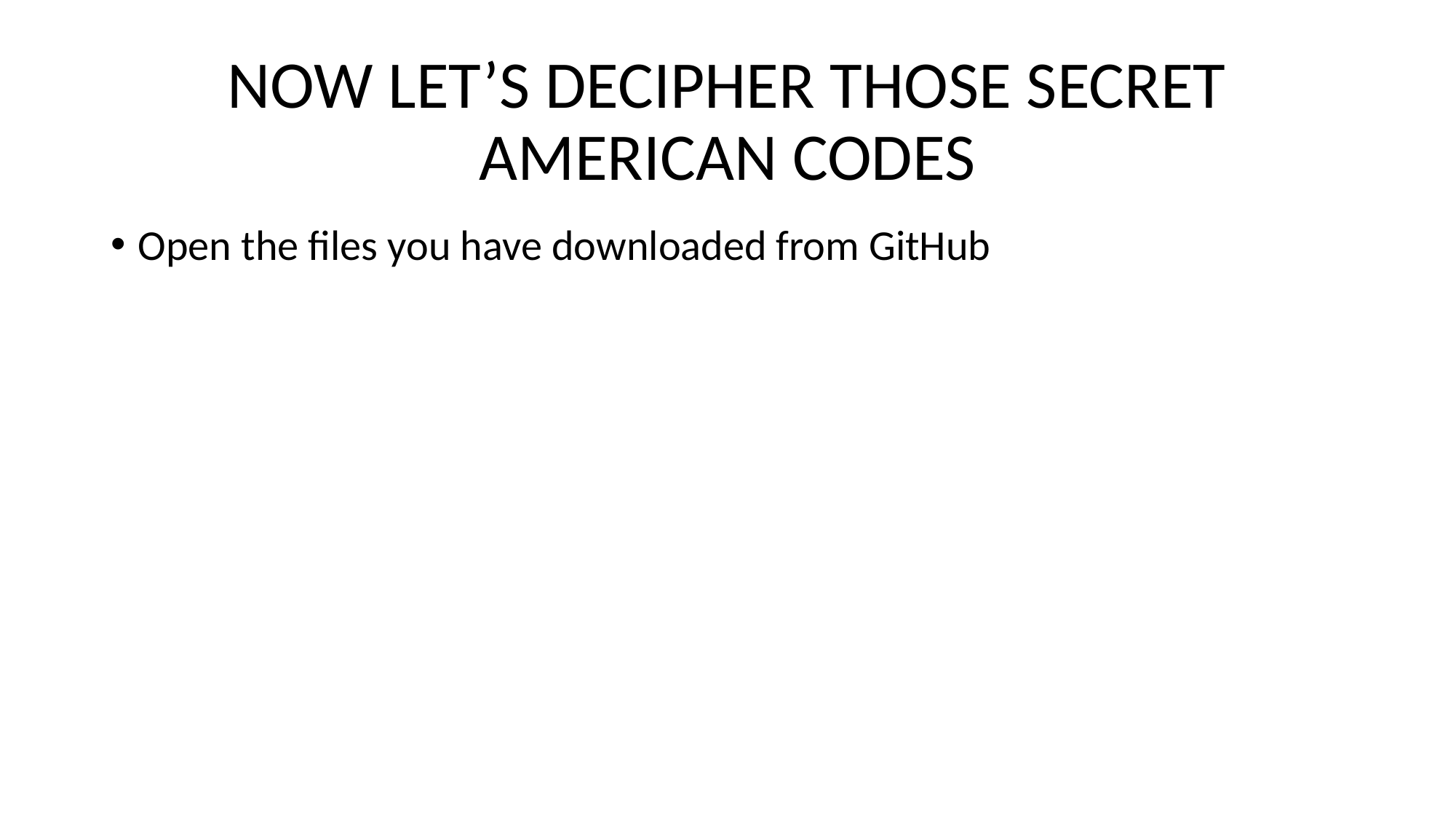

# NOW LET’S DECIPHER THOSE SECRET AMERICAN CODES
Open the files you have downloaded from GitHub